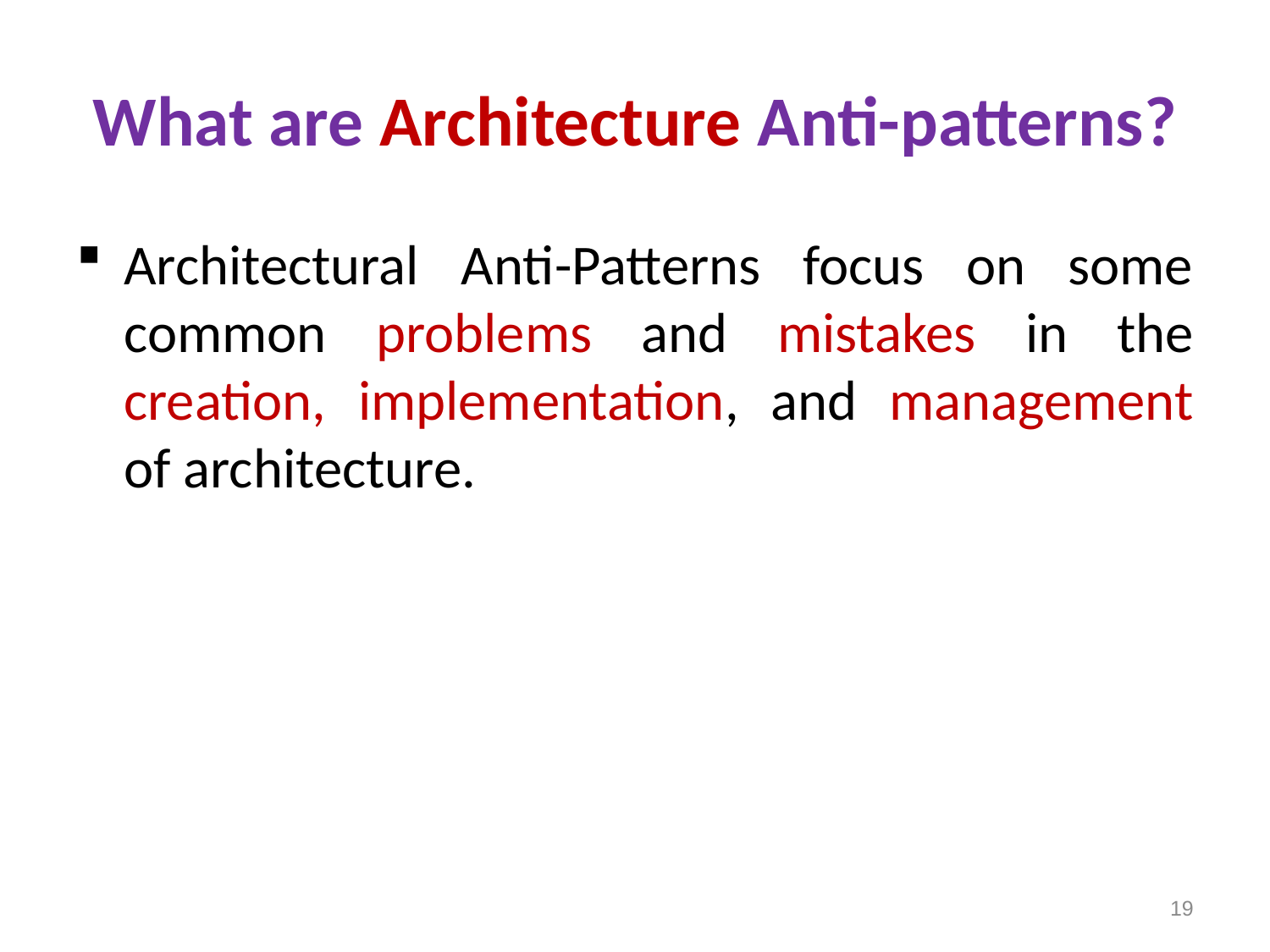

# What are Architecture Anti-patterns?
Architectural Anti-Patterns focus on some common problems and mistakes in the creation, implementation, and management of architecture.
19